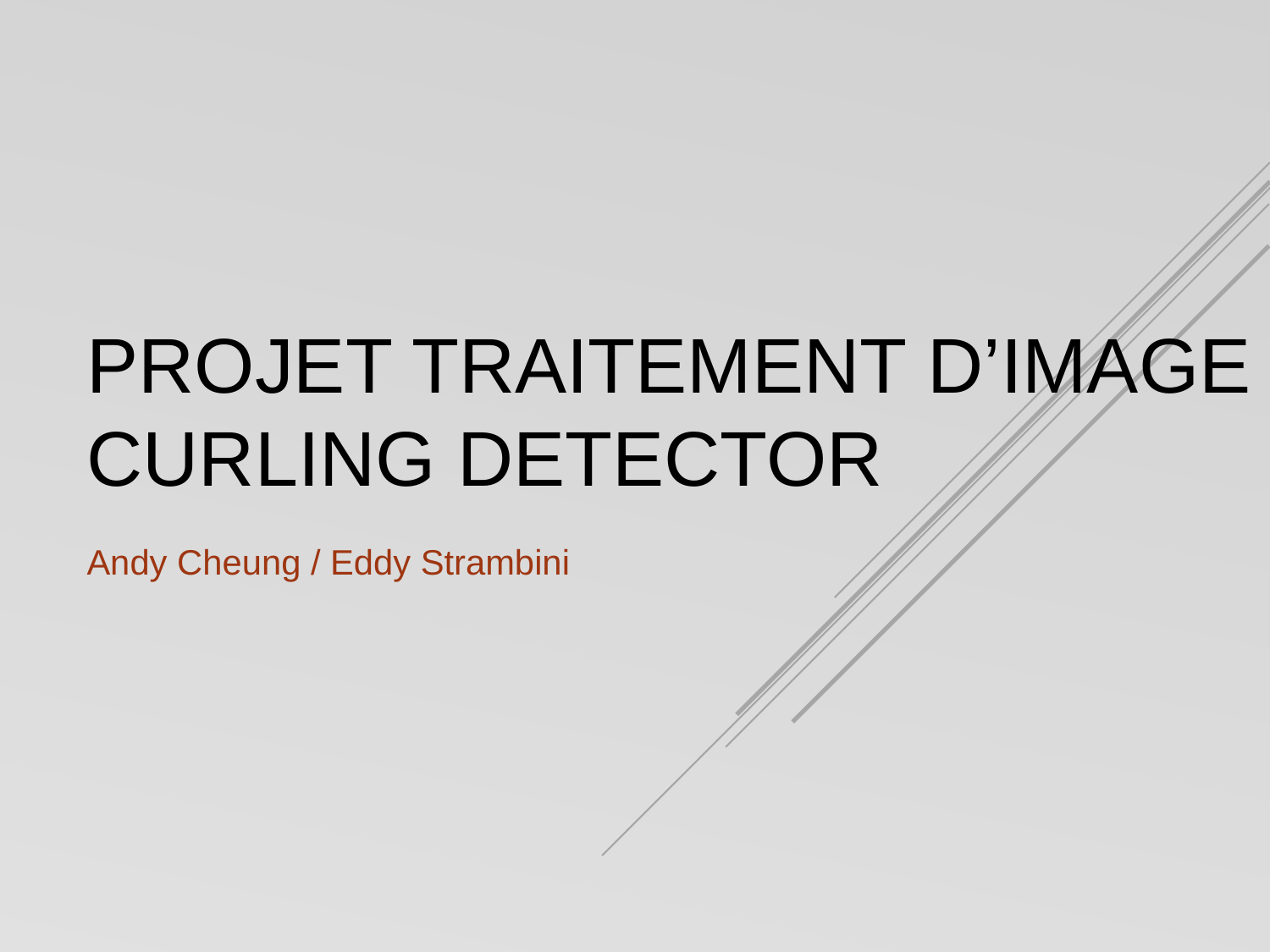

# Projet Traitement d’image Curling detector
Andy Cheung / Eddy Strambini